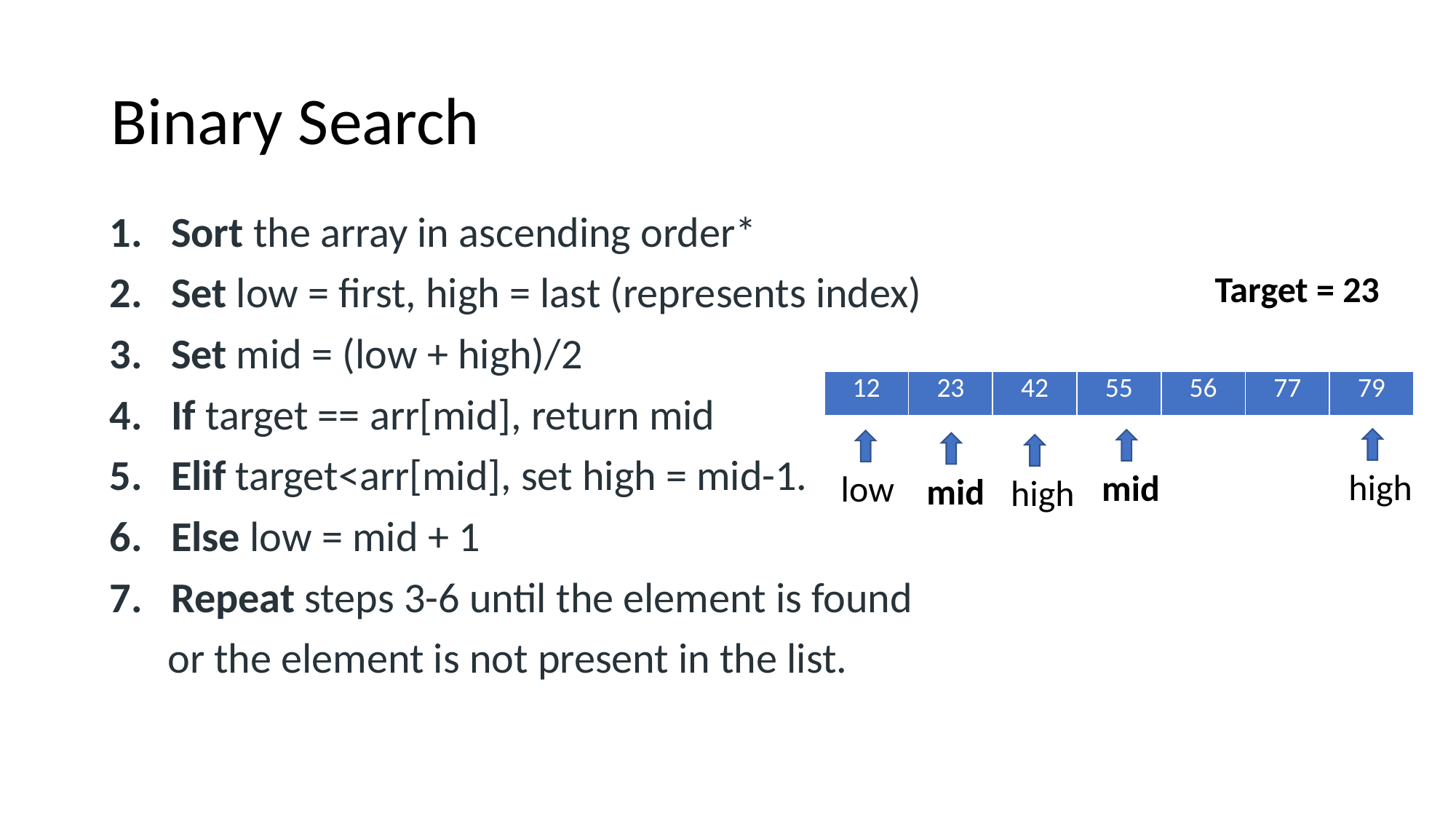

# Binary Search
Sort the array in ascending order*
Set low = first, high = last (represents index)
Set mid = (low + high)/2
If target == arr[mid], return mid
Elif target<arr[mid], set high = mid-1.
Else low = mid + 1
Repeat steps 3-6 until the element is found
      or the element is not present in the list.

Target = 23
| 12 | 23 | 42 | 55 | 56 | 77 | 79 |
| --- | --- | --- | --- | --- | --- | --- |

high
mid
low

mid
high